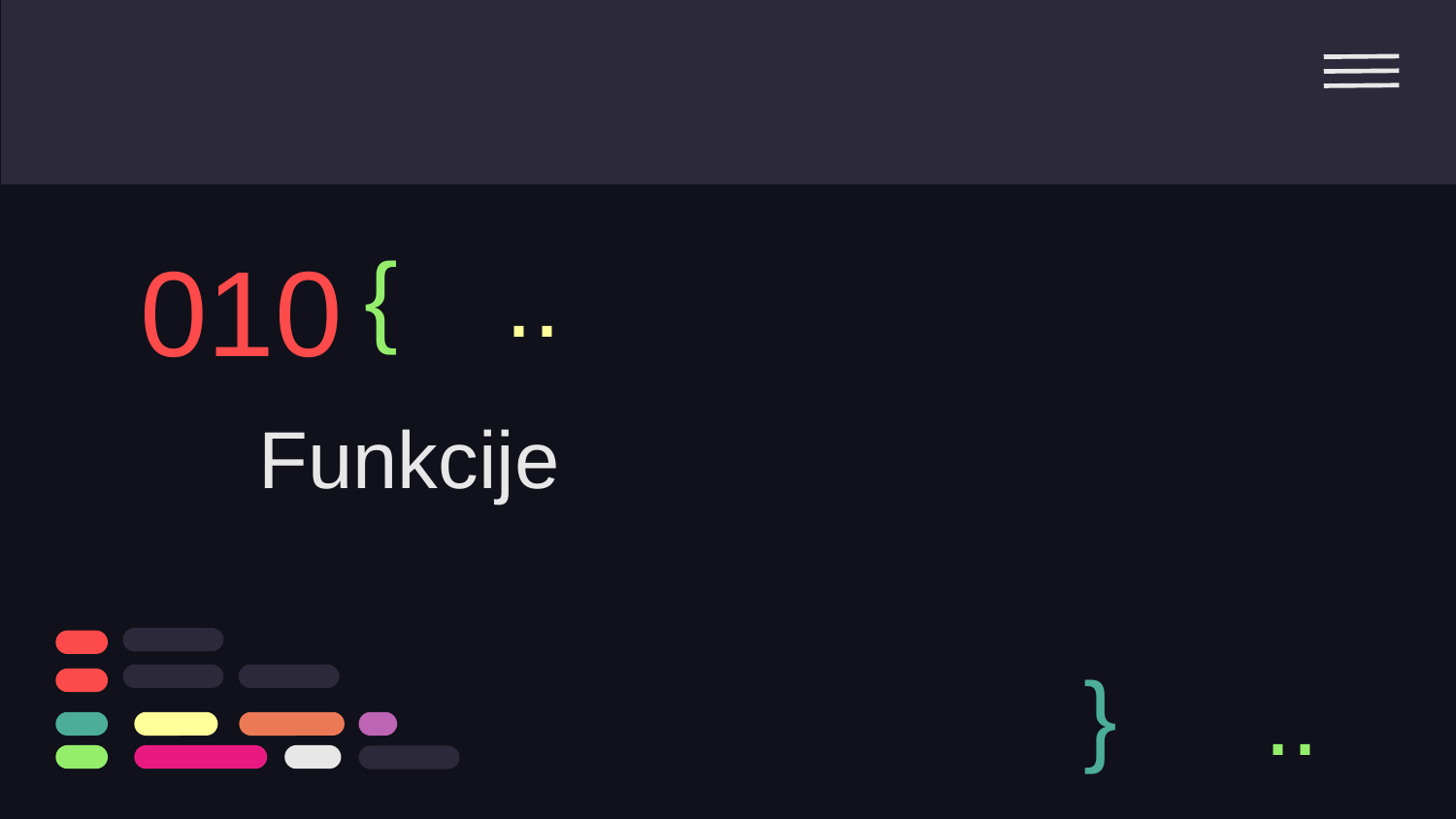

{
010
..
# Funkcije

}
..